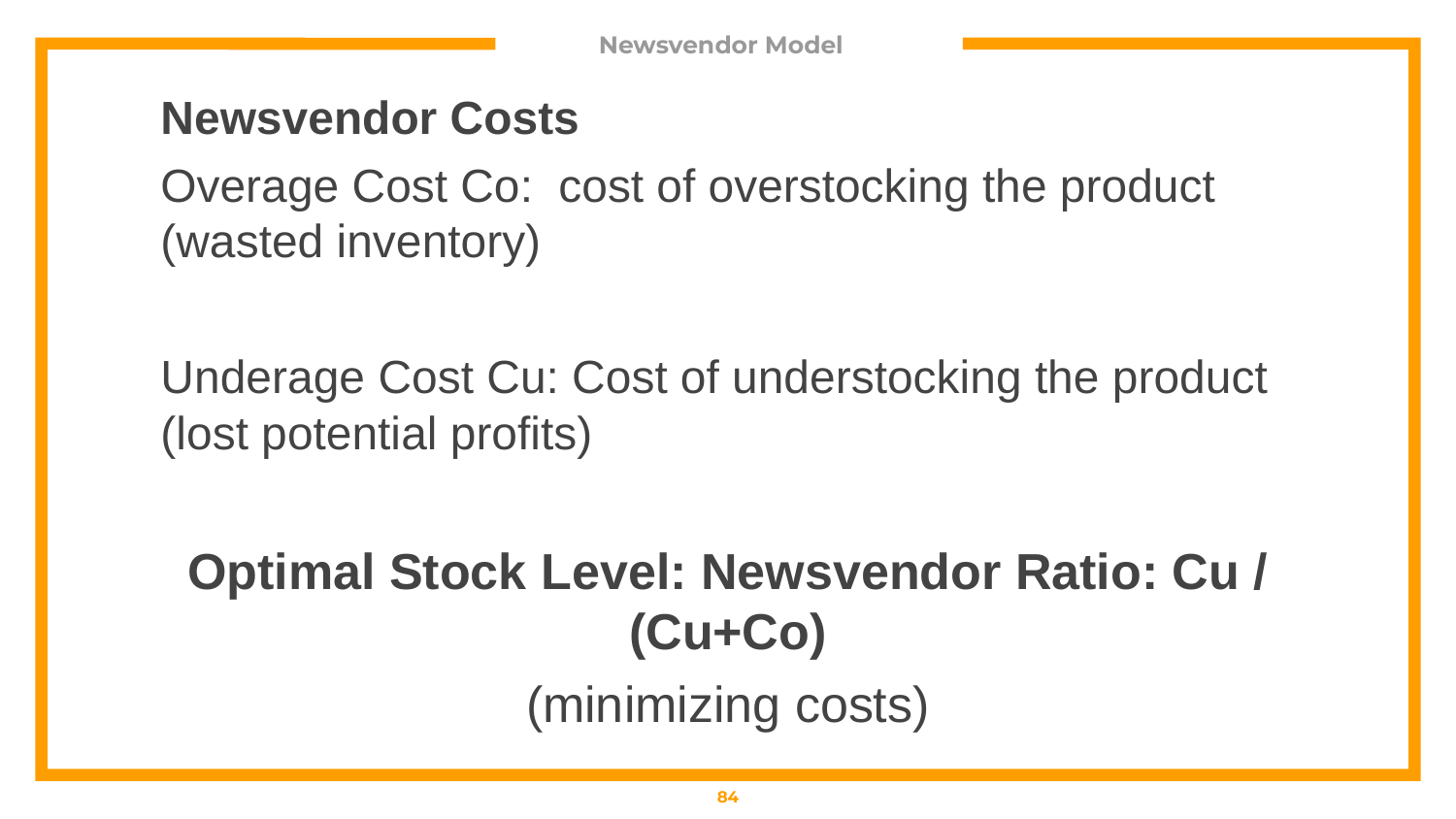

# Newsvendor Model
Newsvendor Costs
Overage Cost Co:  cost of overstocking the product (wasted inventory)

Underage Cost Cu: Cost of understocking the product (lost potential profits)

Optimal Stock Level: Newsvendor Ratio: Cu / (Cu+Co)
(minimizing costs)
84